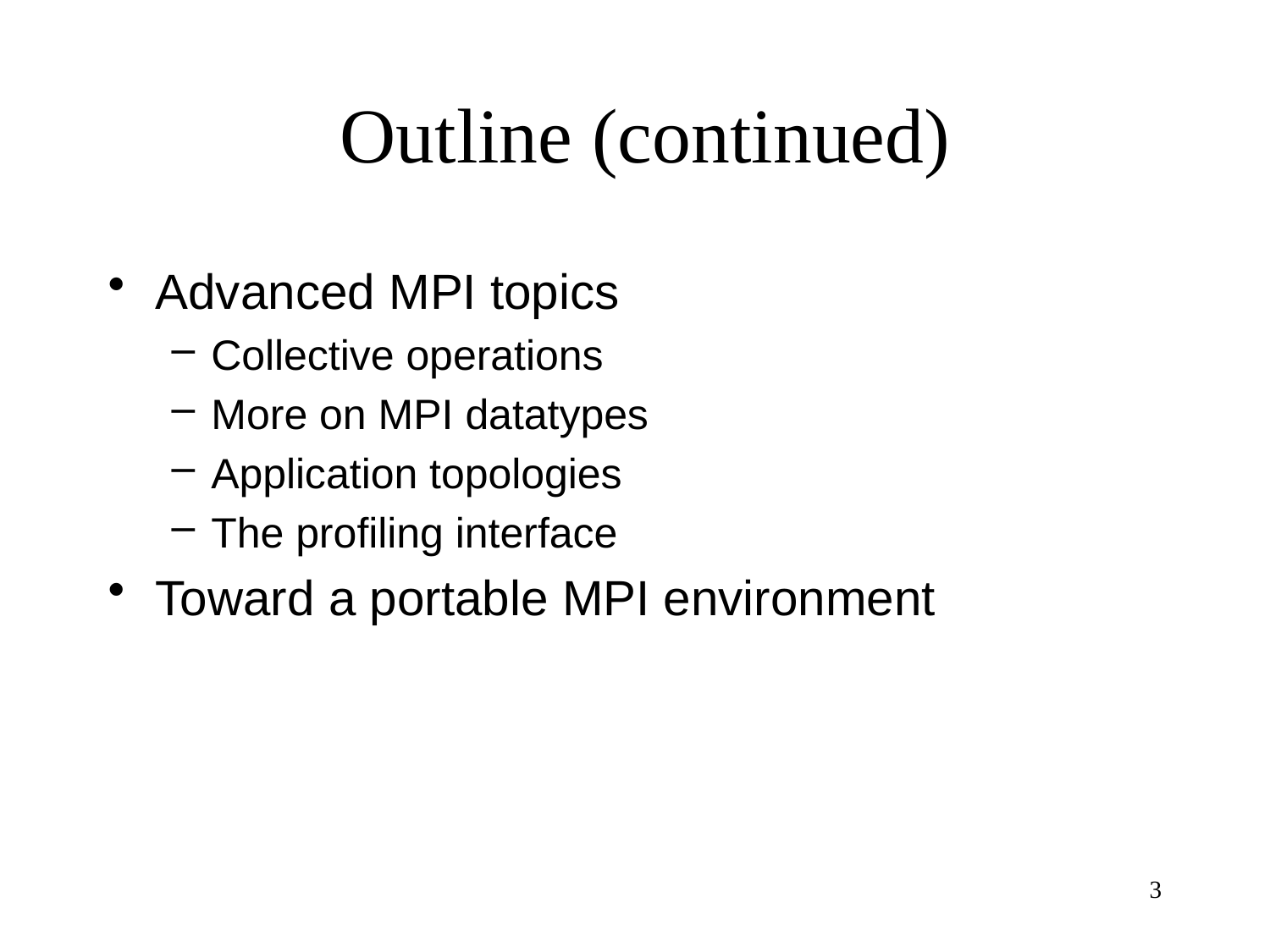

# Outline (continued)
Advanced MPI topics
Collective operations
More on MPI datatypes
Application topologies
The profiling interface
Toward a portable MPI environment
3